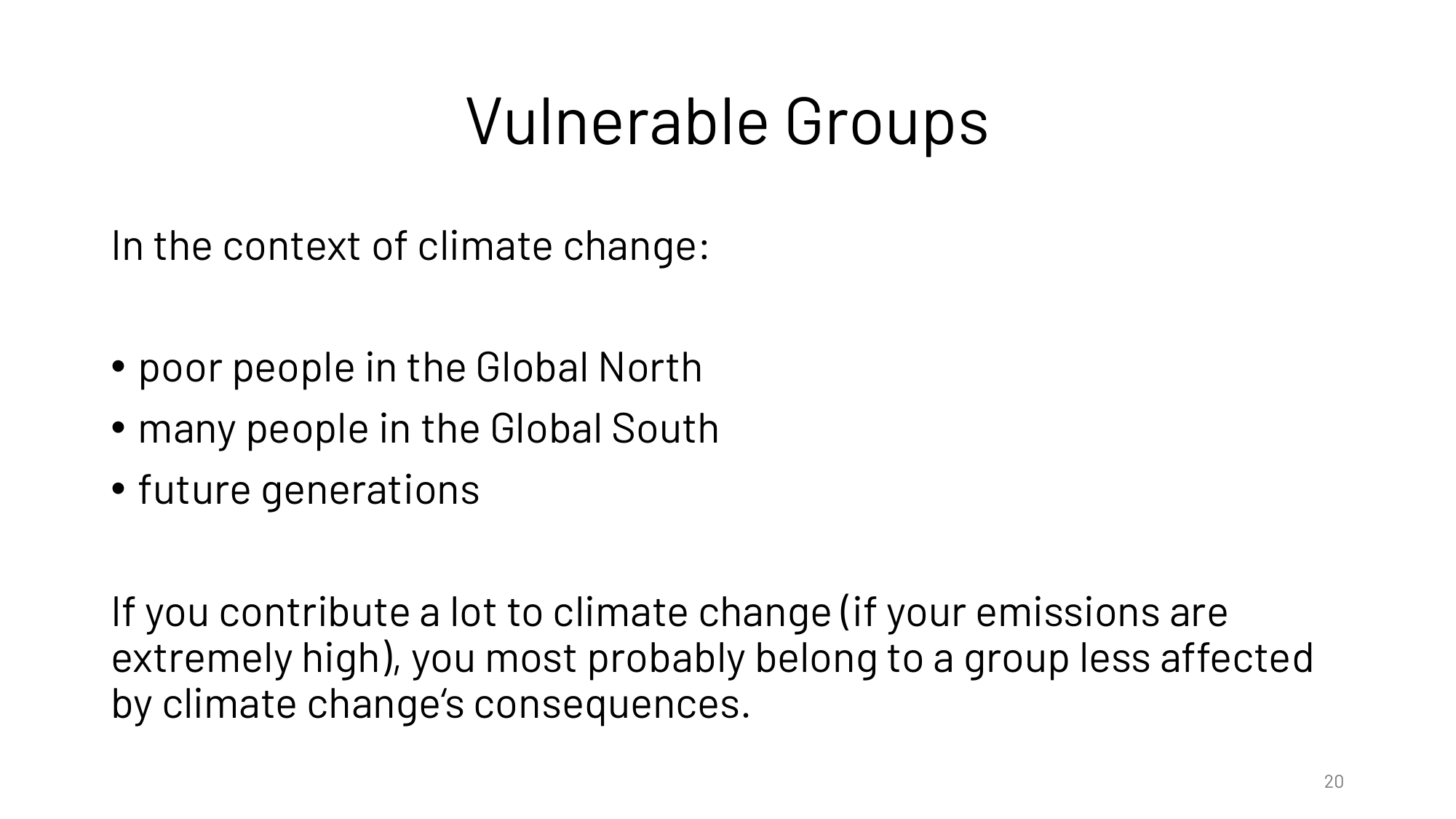

# Vulnerable Groups
In the context of climate change:

poor people in the Global North
many people in the Global South
future generations

If you contribute a lot to climate change (if your emissions are extremely high), you most probably belong to a group less affected by climate change‘s consequences.
20